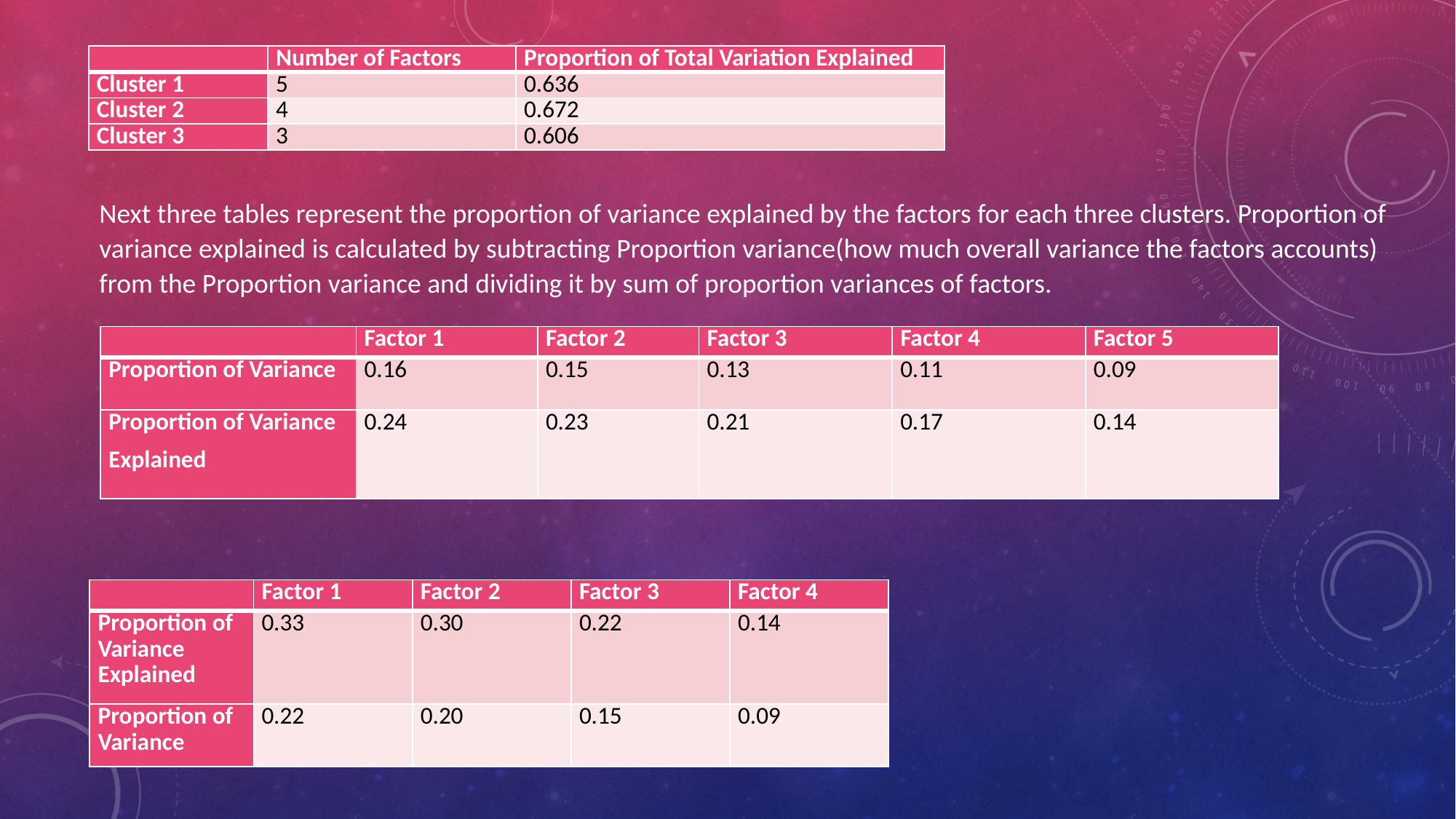

|  | Number of Factors | Proportion of Total Variation Explained |
| --- | --- | --- |
| Cluster 1 | 5 | 0.636 |
| Cluster 2 | 4 | 0.672 |
| Cluster 3 | 3 | 0.606 |
Next three tables represent the proportion of variance explained by the factors for each three clusters. Proportion of variance explained is calculated by subtracting Proportion variance(how much overall variance the factors accounts) from the Proportion variance and dividing it by sum of proportion variances of factors.
|  | Factor 1 | Factor 2 | Factor 3 | Factor 4 | Factor 5 |
| --- | --- | --- | --- | --- | --- |
| Proportion of Variance | 0.16 | 0.15 | 0.13 | 0.11 | 0.09 |
| Proportion of Variance Explained | 0.24 | 0.23 | 0.21 | 0.17 | 0.14 |
|  | Factor 1 | Factor 2 | Factor 3 | Factor 4 |
| --- | --- | --- | --- | --- |
| Proportion of Variance Explained | 0.33 | 0.30 | 0.22 | 0.14 |
| Proportion of Variance | 0.22 | 0.20 | 0.15 | 0.09 |